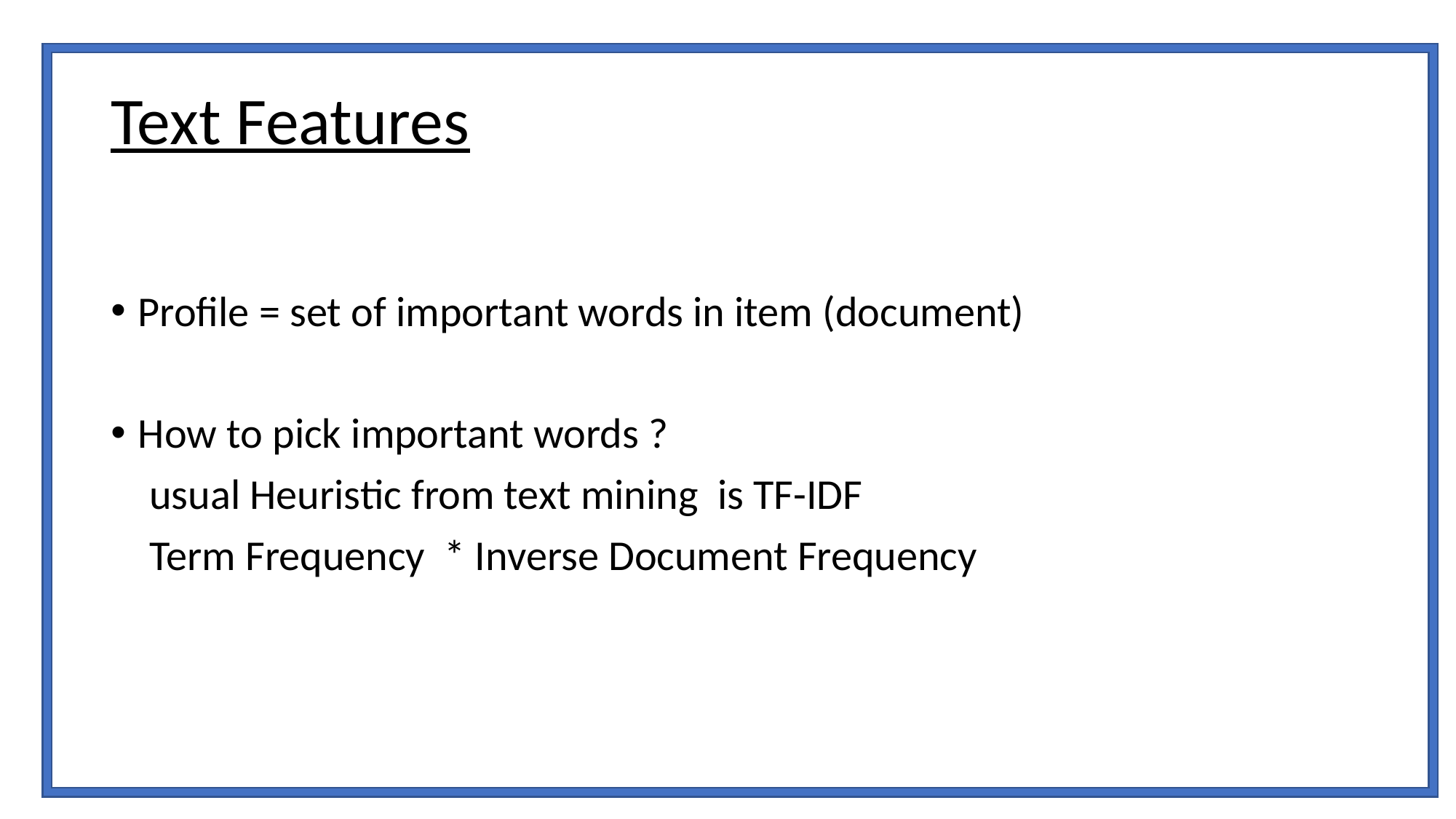

# Text Features

Profile = set of important words in item (document)

How to pick important words ?
    usual Heuristic from text mining  is TF-IDF
    Term Frequency  * Inverse Document Frequency